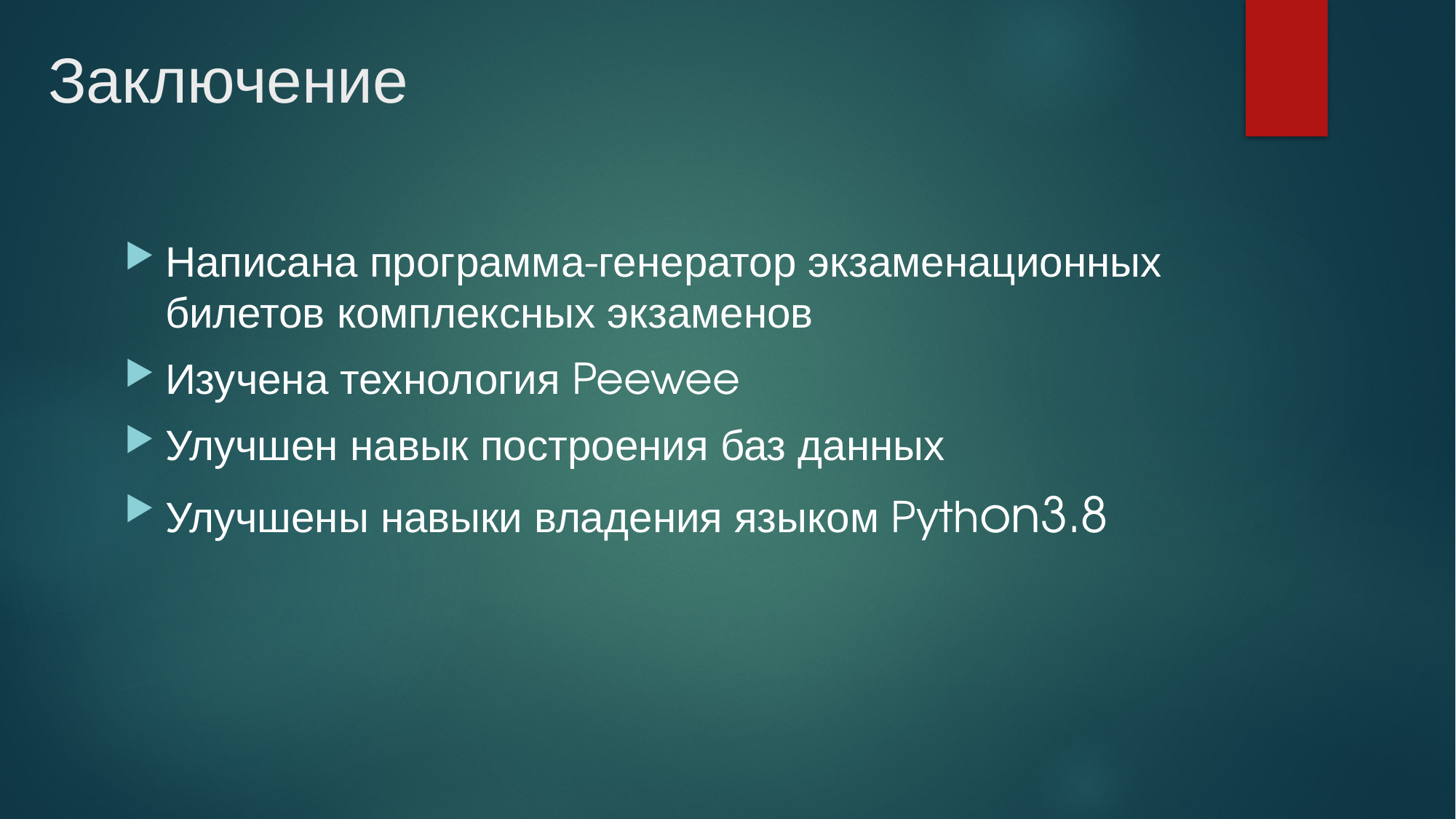

# Заключение
Написана программа-генератор экзаменационных билетов комплексных экзаменов
Изучена технология Peewee
Улучшен навык построения баз данных
Улучшены навыки владения языком Python3.8